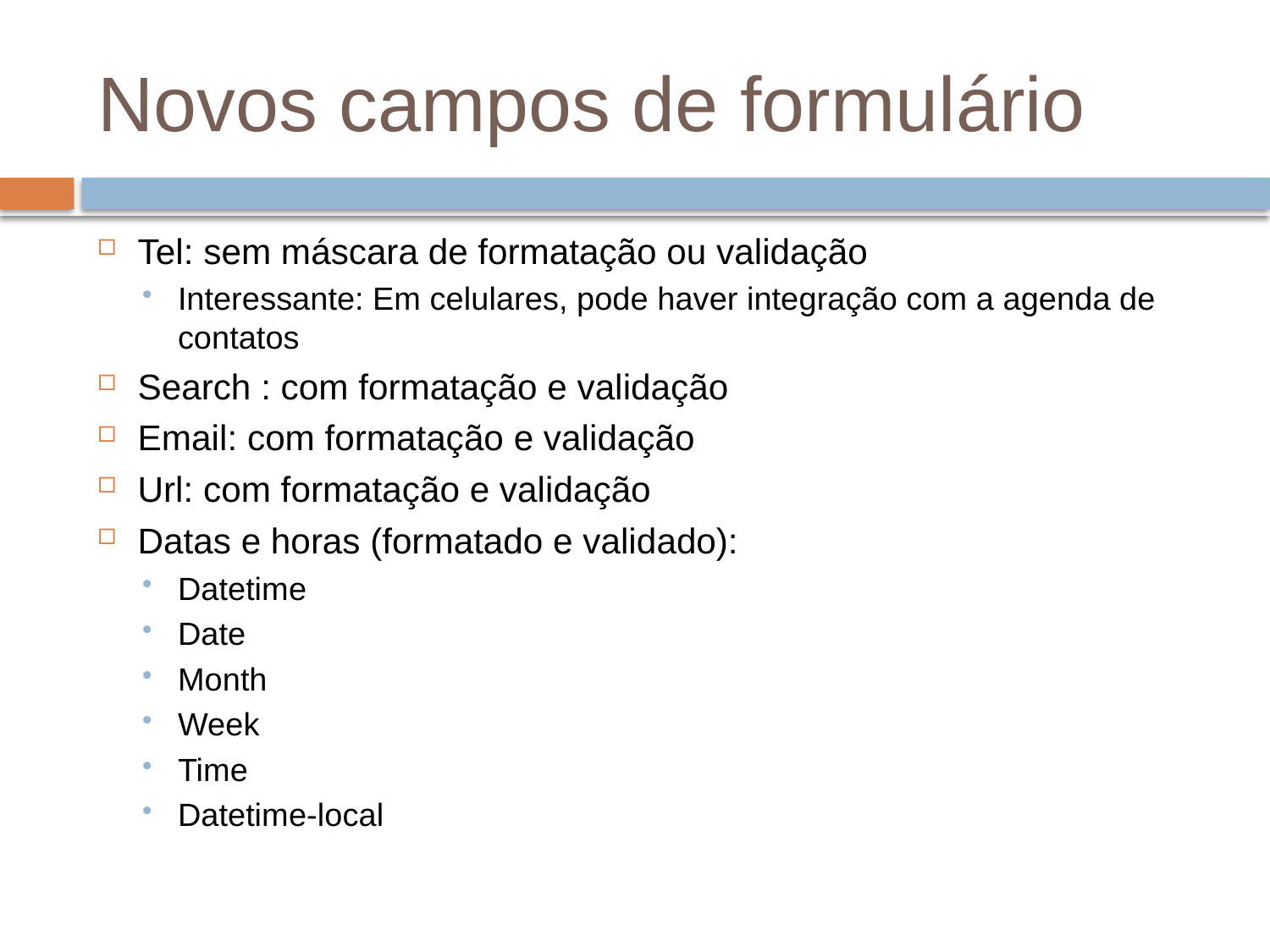

# Novos campos de formulário
Tel: sem máscara de formatação ou validação
Interessante: Em celulares, pode haver integração com a agenda de contatos
Search : com formatação e validação
Email: com formatação e validação
Url: com formatação e validação
Datas e horas (formatado e validado):
Datetime
Date
Month
Week
Time
Datetime-local